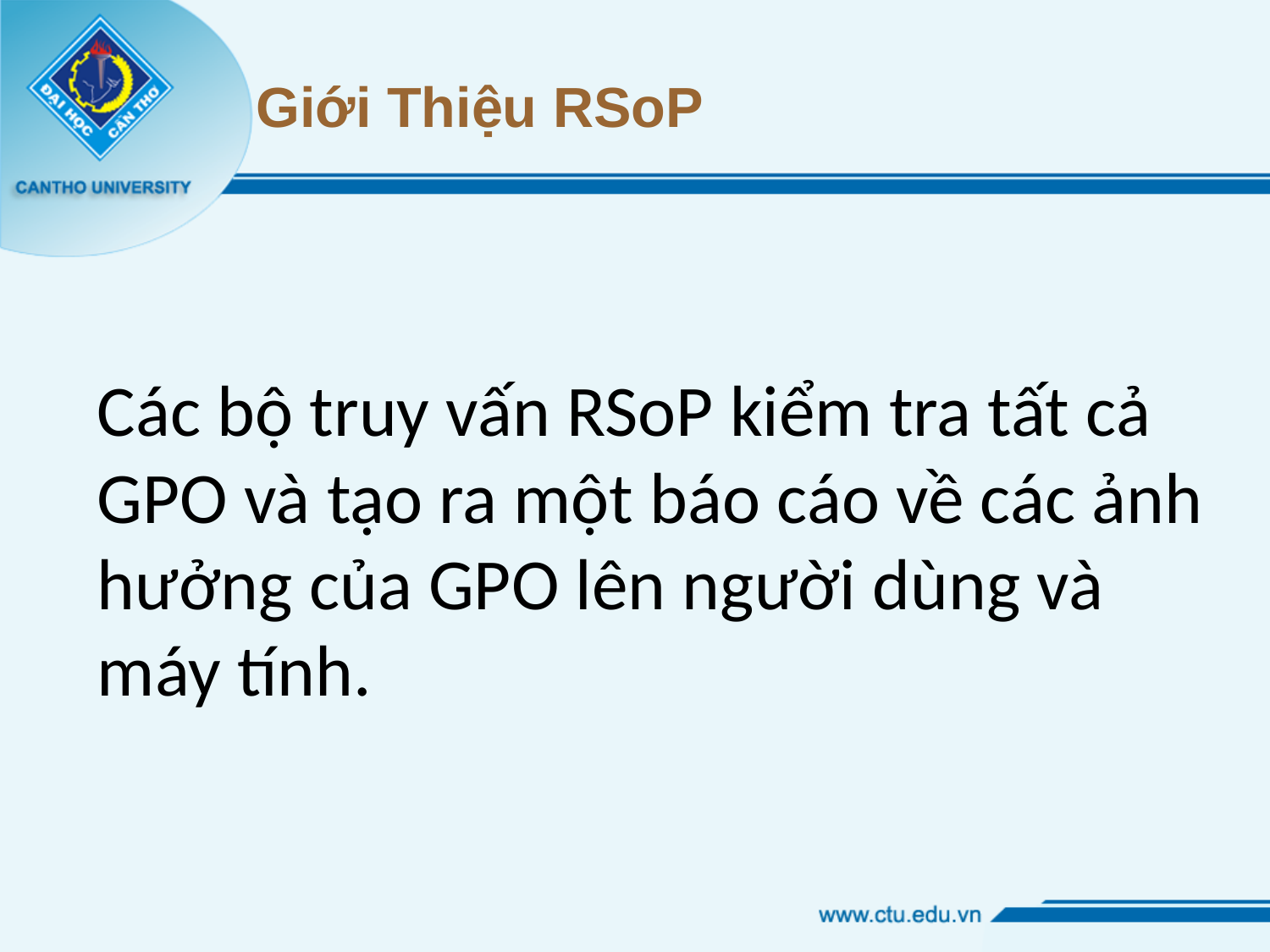

# Giới Thiệu RSoP
Các bộ truy vấn RSoP kiểm tra tất cả GPO và tạo ra một báo cáo về các ảnh hưởng của GPO lên người dùng và máy tính.